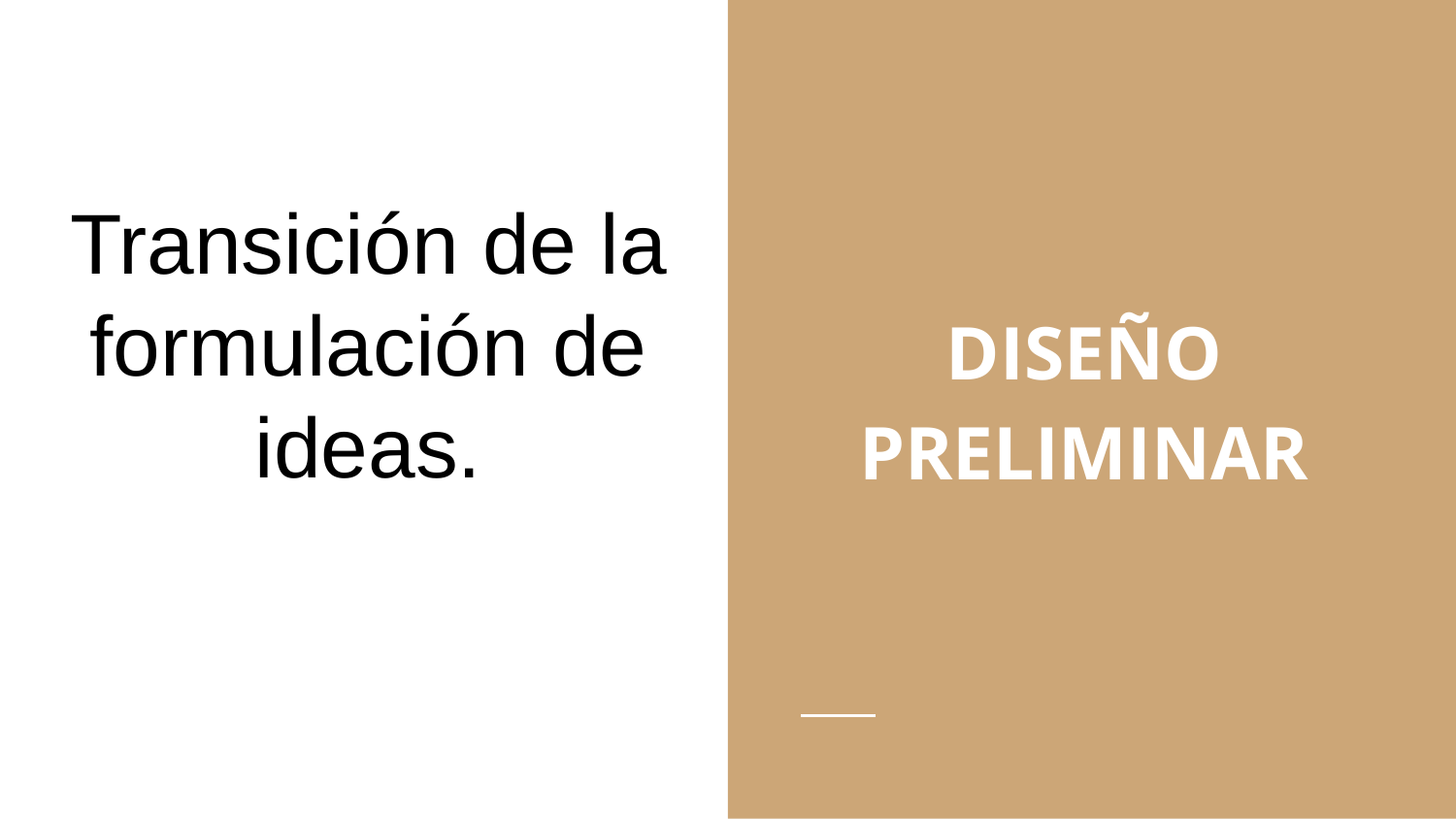

DISEÑO PRELIMINAR
# Transición de la formulación de ideas.